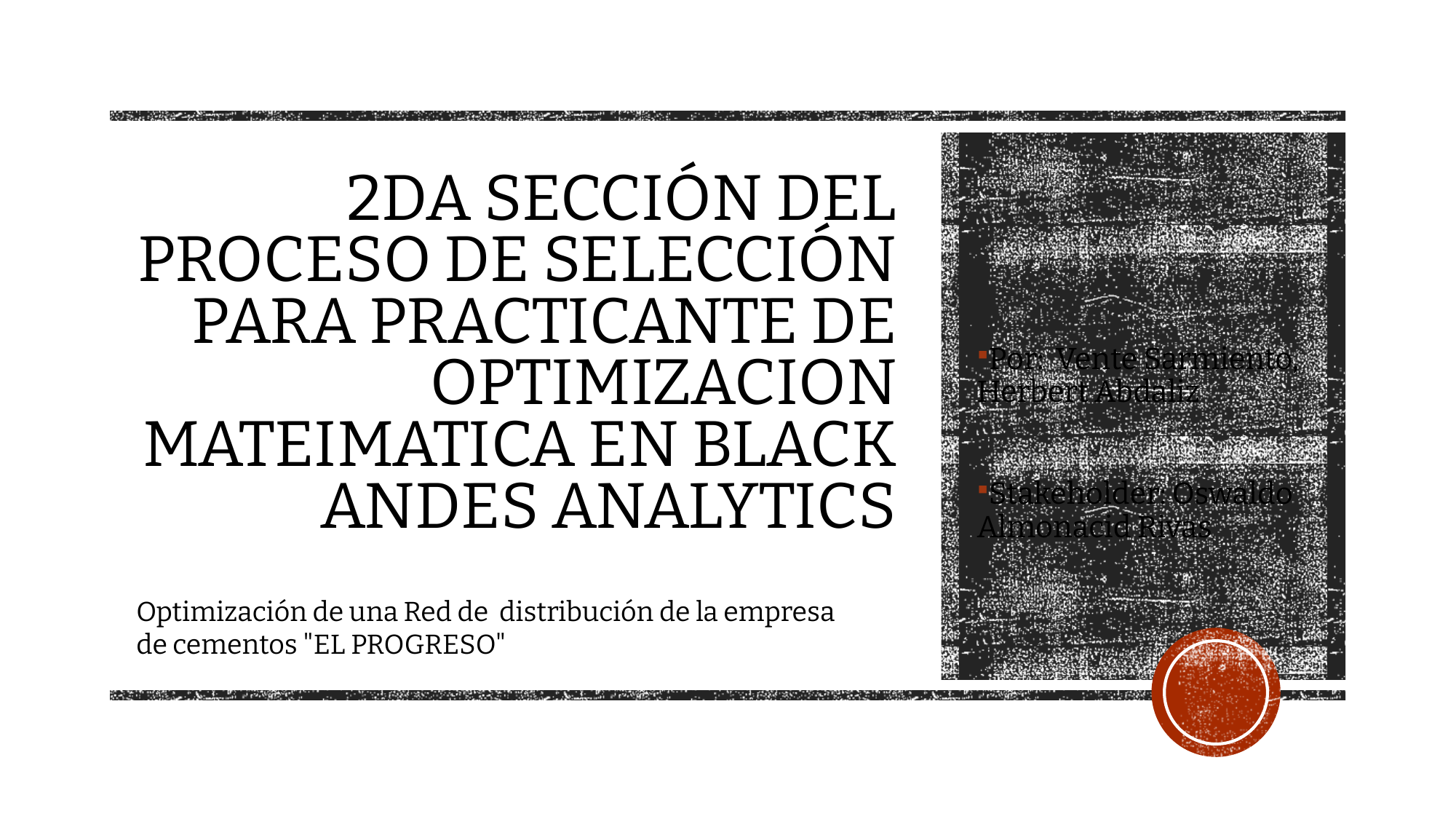

# 2DA Sección DEL PROCESO DE Selección para practicante de optimizacion mateimatica en black andes analytics

Por:  Vente Sarmiento, Herbert Abdaliz

Stakeholder: Oswaldo Almonacid Rivas
Optimización de una Red de  distribución de la empresa de cementos "EL PROGRESO"